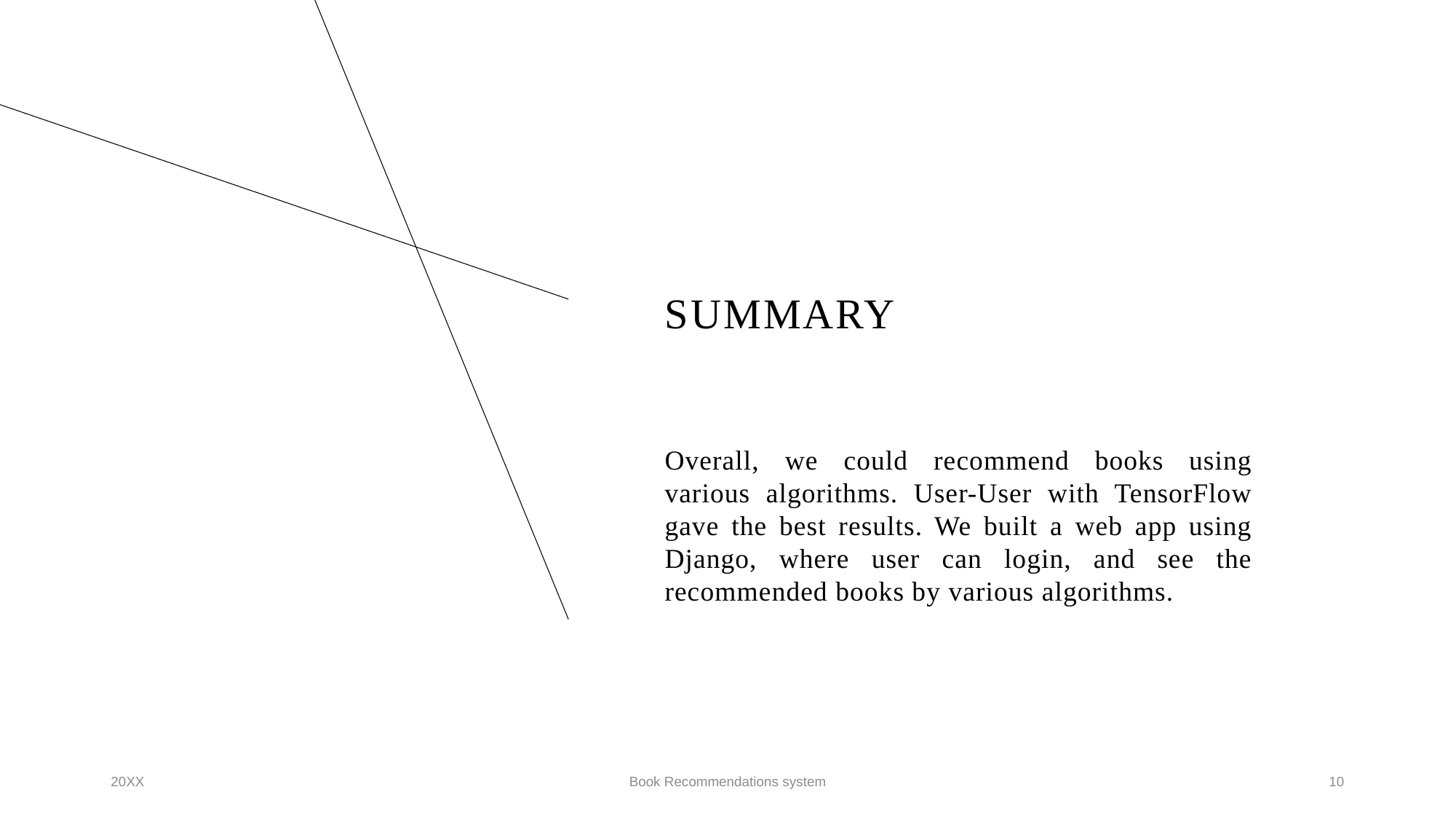

# SUMMARY
Overall, we could recommend books using various algorithms. User-User with TensorFlow gave the best results. We built a web app using Django, where user can login, and see the recommended books by various algorithms.
20XX
Book Recommendations system
10